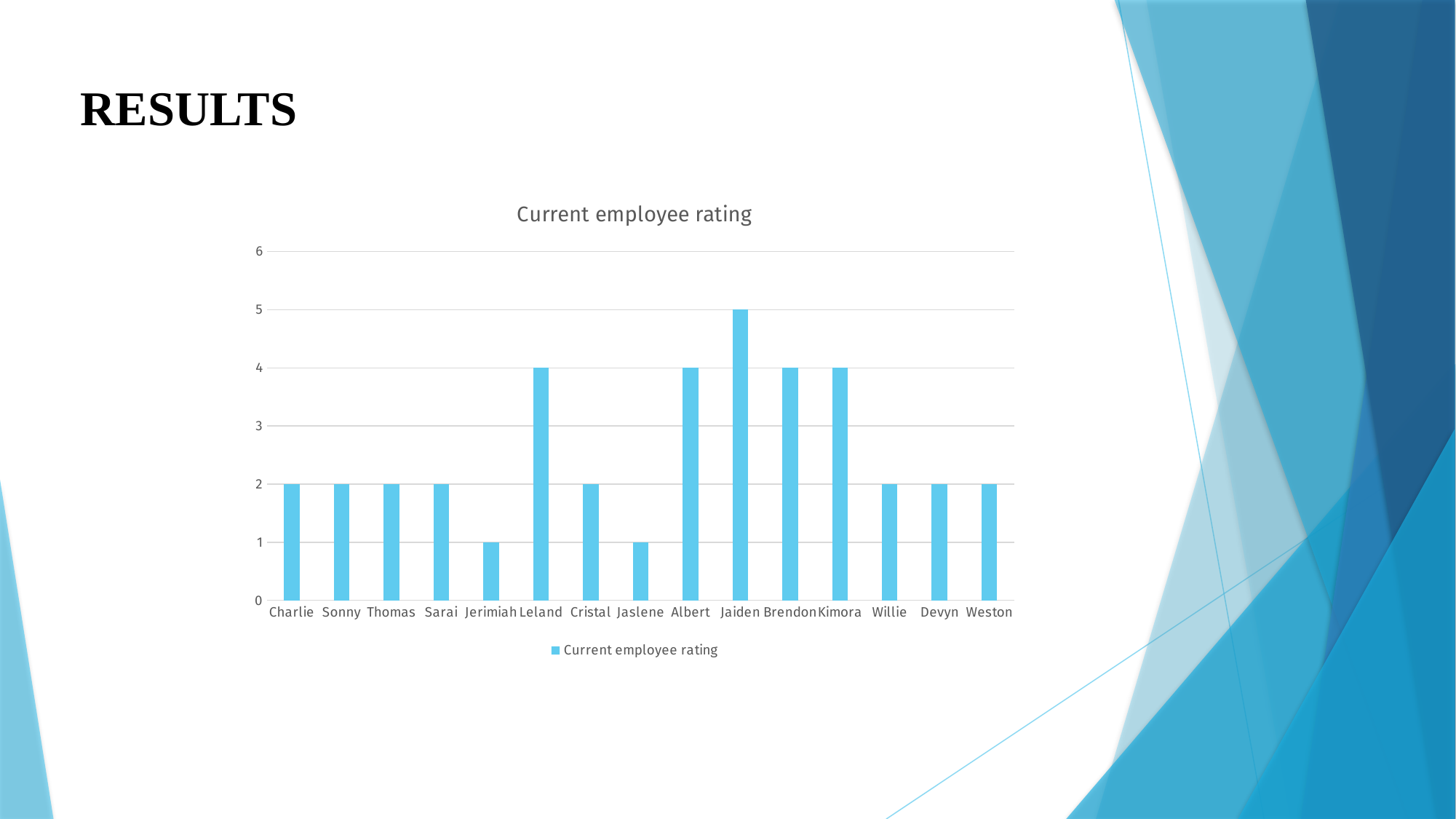

RESULTS

### Chart:

| Category | Current employee rating |
|---|---|
| Charlie | 2.0 |
| Sonny | 2.0 |
| Thomas | 2.0 |
| Sarai | 2.0 |
| Jerimiah | 1.0 |
| Leland | 4.0 |
| Cristal | 2.0 |
| Jaslene | 1.0 |
| Albert | 4.0 |
| Jaiden | 5.0 |
| Brendon | 4.0 |
| Kimora | 4.0 |
| Willie | 2.0 |
| Devyn | 2.0 |
| Weston | 2.0 |